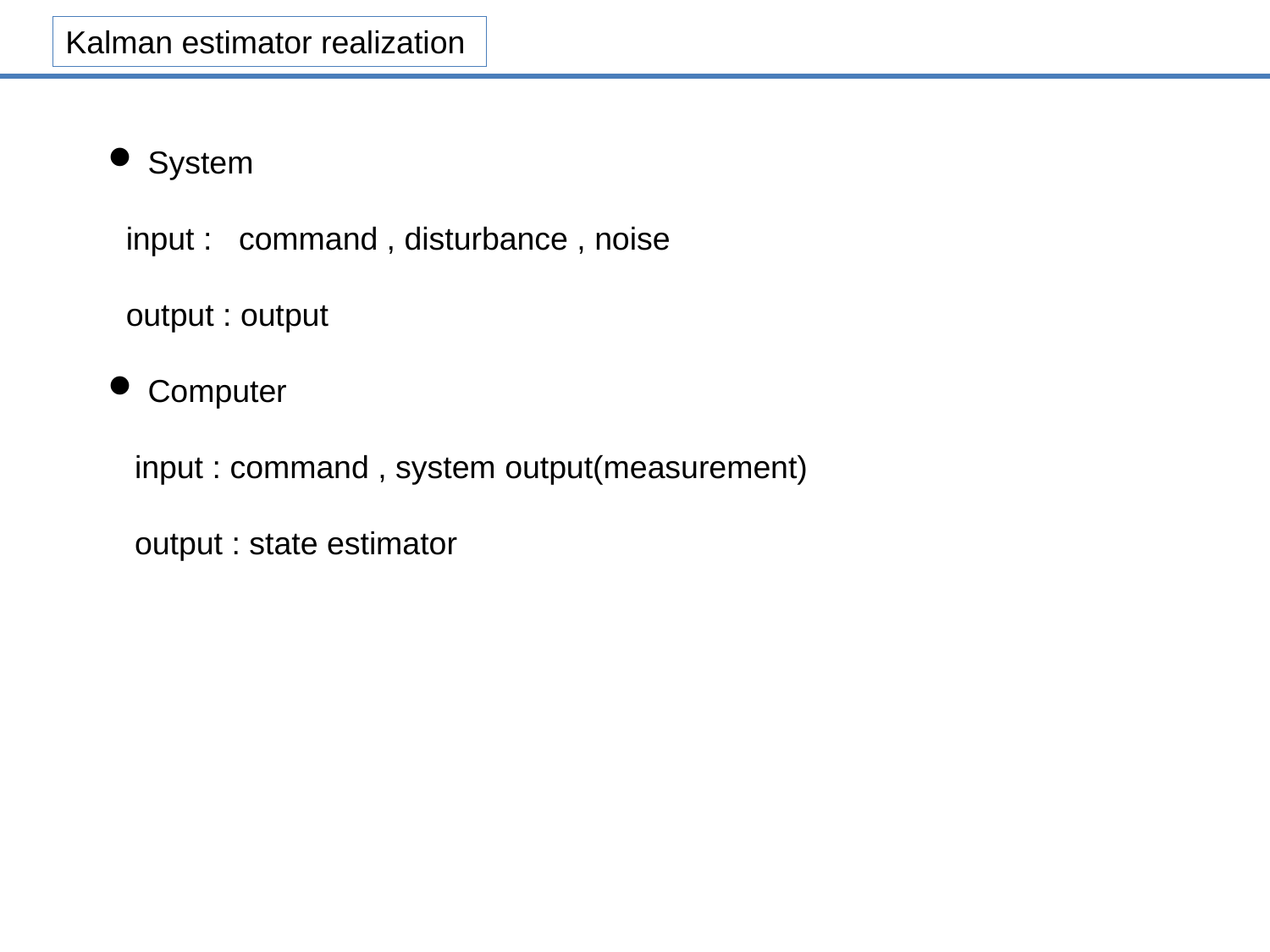

Kalman estimator realization
System

  input :   command , disturbance , noise

  output : output

Computer

   input : command , system output(measurement)

   output : state estimator